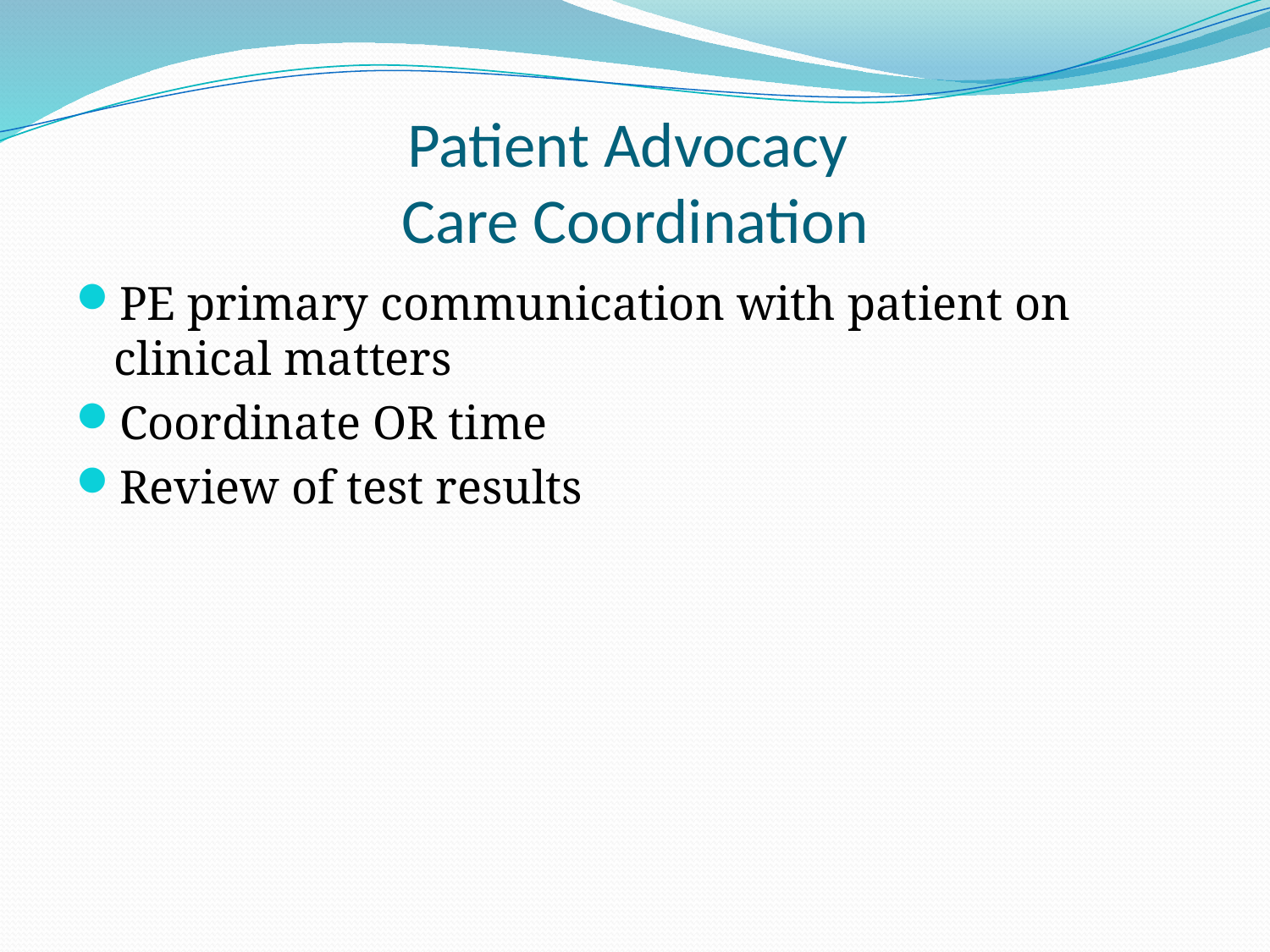

# Patient Advocacy Care Coordination
PE primary communication with patient on clinical matters
Coordinate OR time
Review of test results